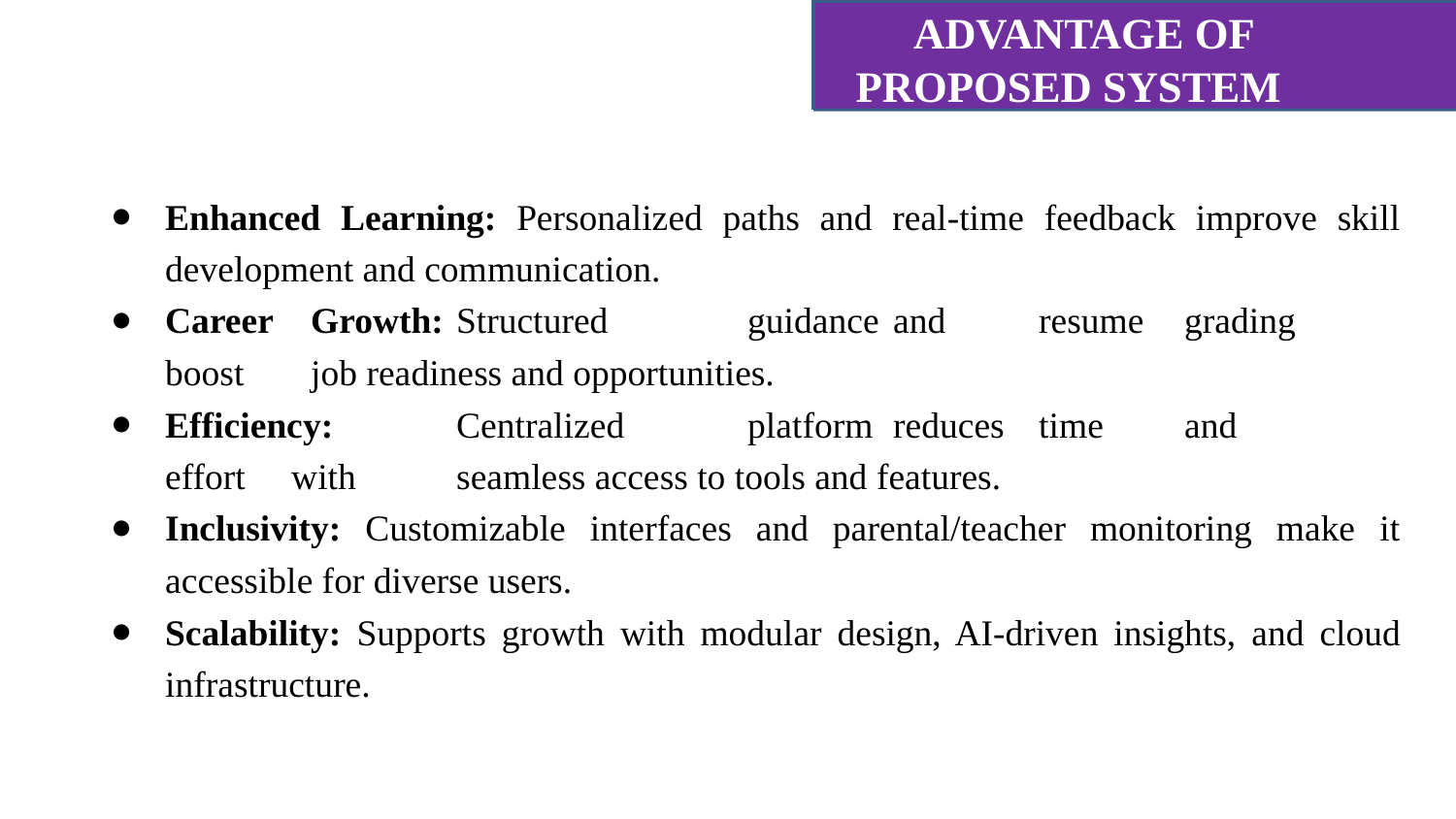

# ADVANTAGE OF PROPOSED SYSTEM
Enhanced Learning: Personalized paths and real-time feedback improve skill development and communication.
Career	Growth:	Structured	guidance	and	resume	grading	boost	job readiness and opportunities.
Efficiency:	Centralized	platform	reduces	time	and	effort     with	seamless access to tools and features.
Inclusivity: Customizable interfaces and parental/teacher monitoring make it accessible for diverse users.
Scalability: Supports growth with modular design, AI-driven insights, and cloud infrastructure.